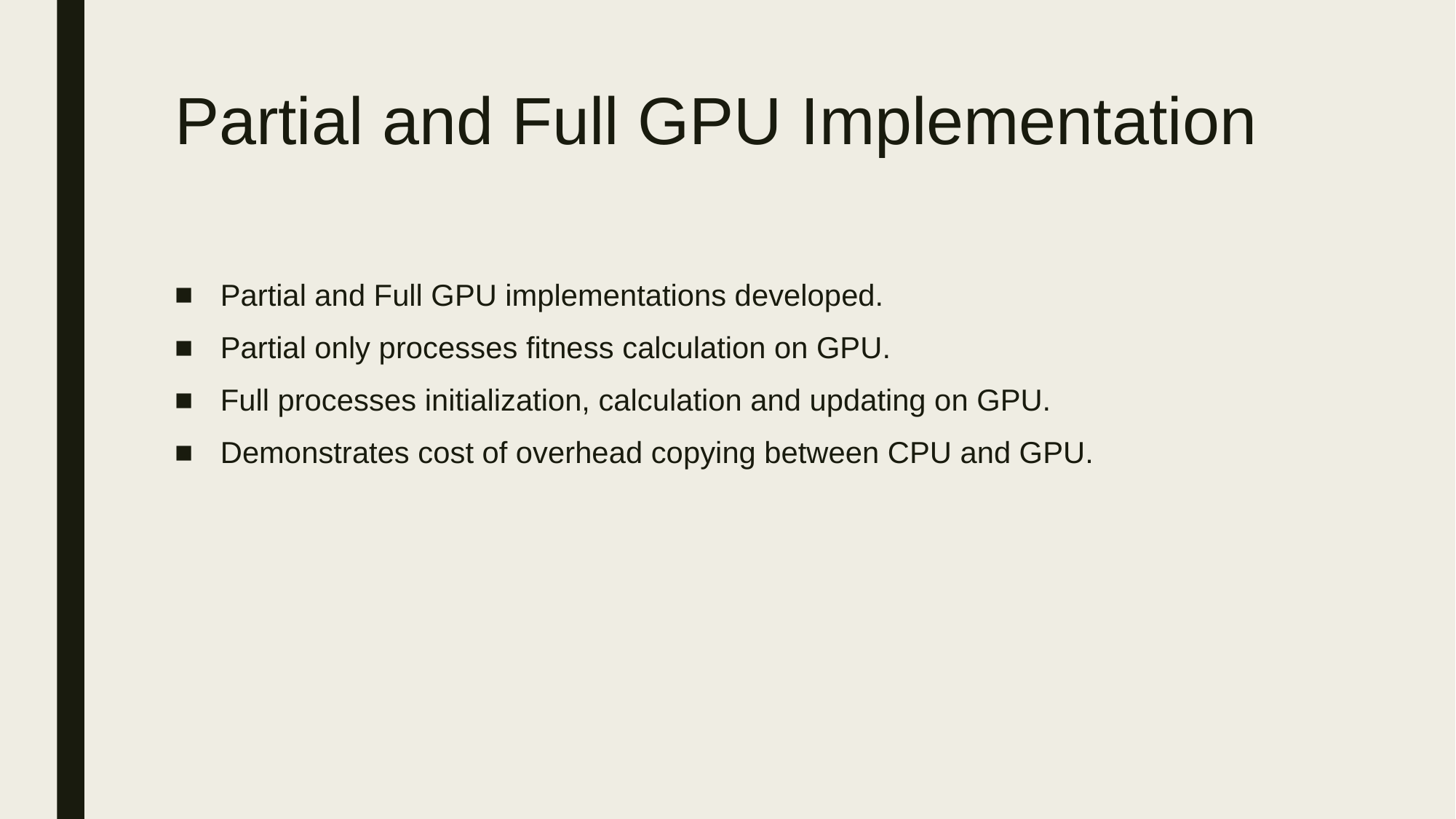

# Partial and Full GPU Implementation
Partial and Full GPU implementations developed.
Partial only processes fitness calculation on GPU.
Full processes initialization, calculation and updating on GPU.
Demonstrates cost of overhead copying between CPU and GPU.